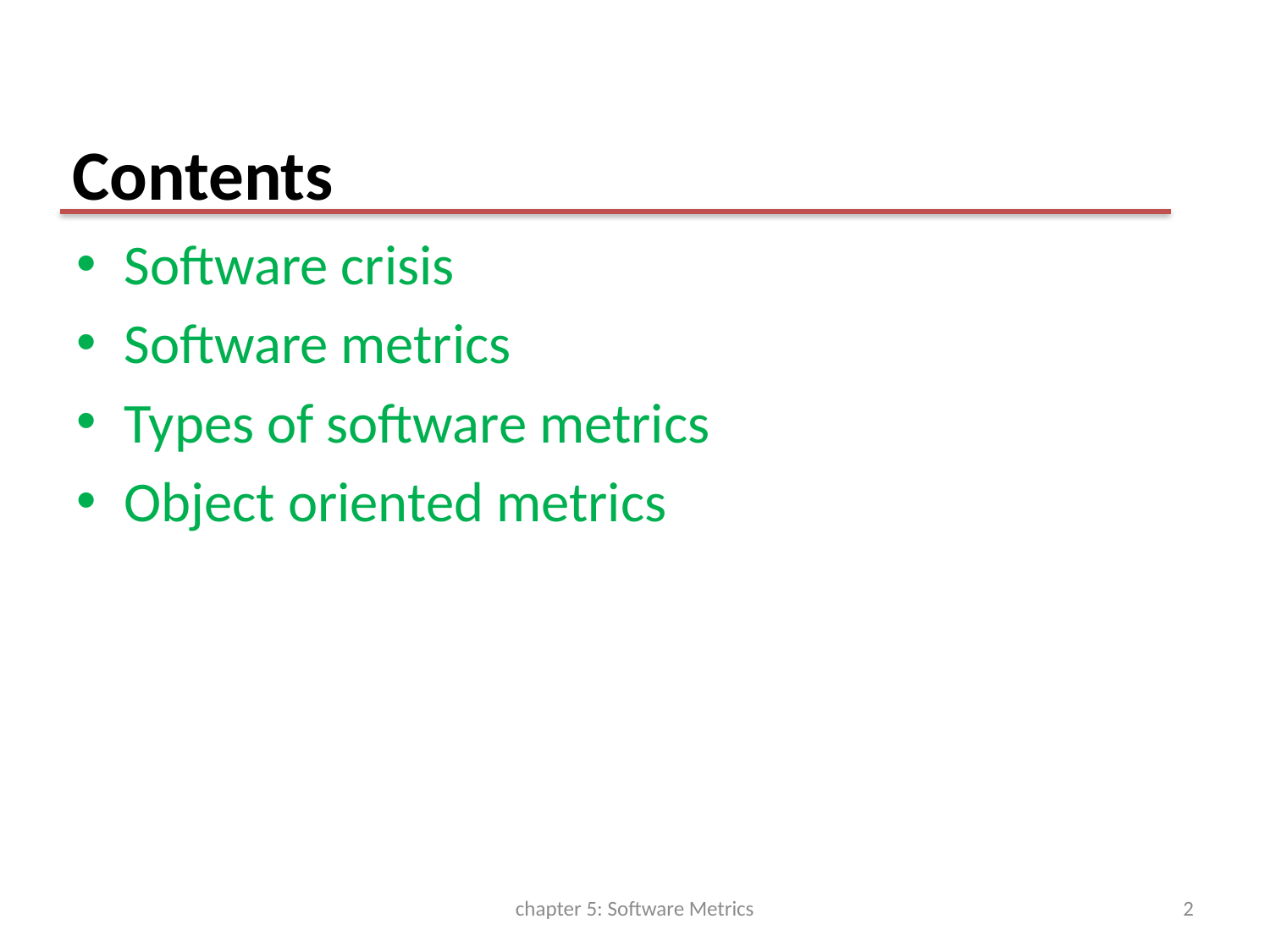

# Contents
Software crisis
Software metrics
Types of software metrics
Object oriented metrics
chapter 5: Software Metrics
2